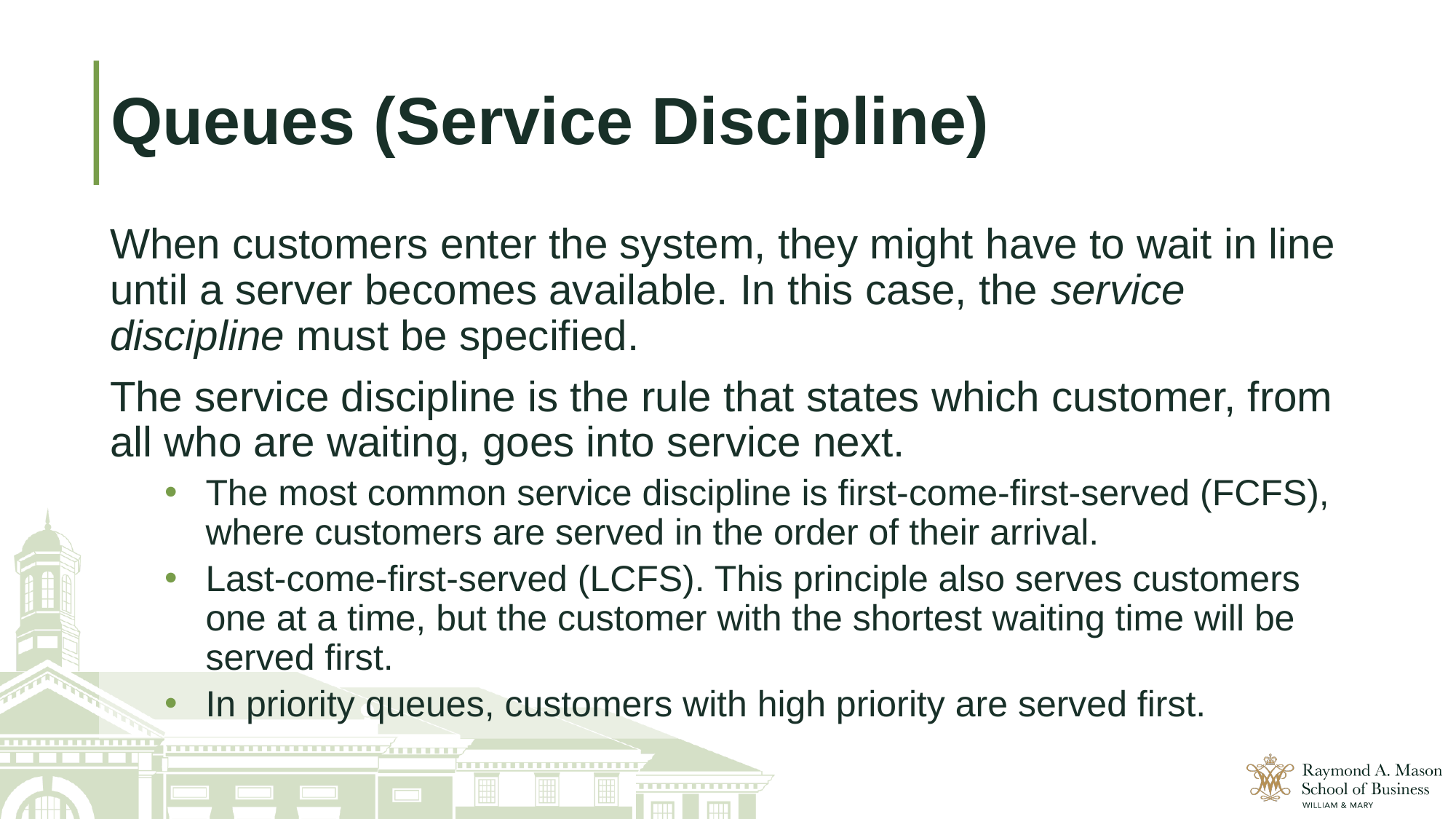

# Queues (Service Discipline)
When customers enter the system, they might have to wait in line until a server becomes available. In this case, the service discipline must be specified.
The service discipline is the rule that states which customer, from all who are waiting, goes into service next.
The most common service discipline is first-come-first-served (FCFS), where customers are served in the order of their arrival.
Last-come-first-served (LCFS). This principle also serves customers one at a time, but the customer with the shortest waiting time will be served first.
In priority queues, customers with high priority are served first.